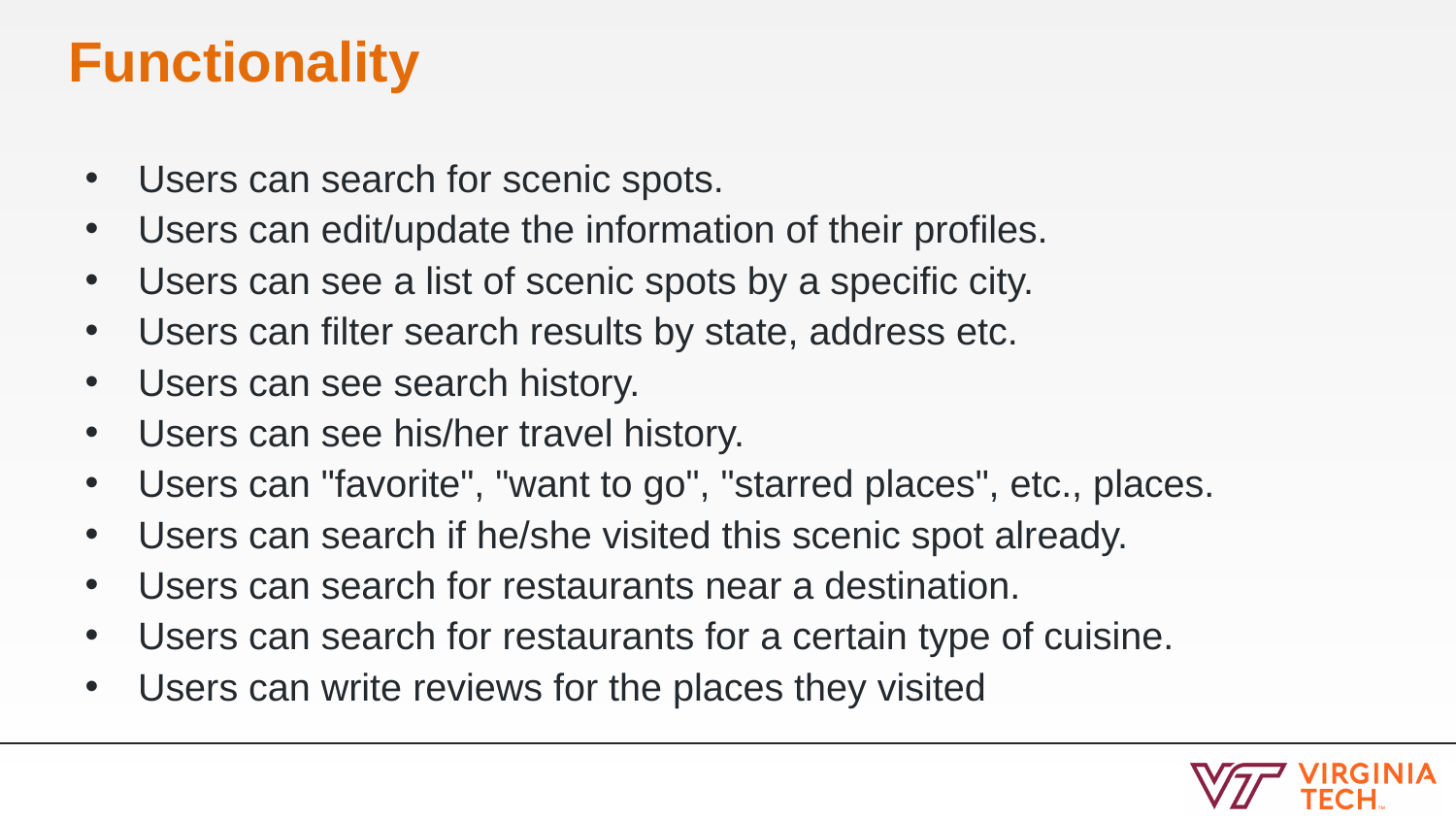

# Functionality
Users can search for scenic spots.
Users can edit/update the information of their profiles.
Users can see a list of scenic spots by a specific city.
Users can filter search results by state, address etc.
Users can see search history.
Users can see his/her travel history.
Users can "favorite", "want to go", "starred places", etc., places.
Users can search if he/she visited this scenic spot already.
Users can search for restaurants near a destination.
Users can search for restaurants for a certain type of cuisine.
Users can write reviews for the places they visited